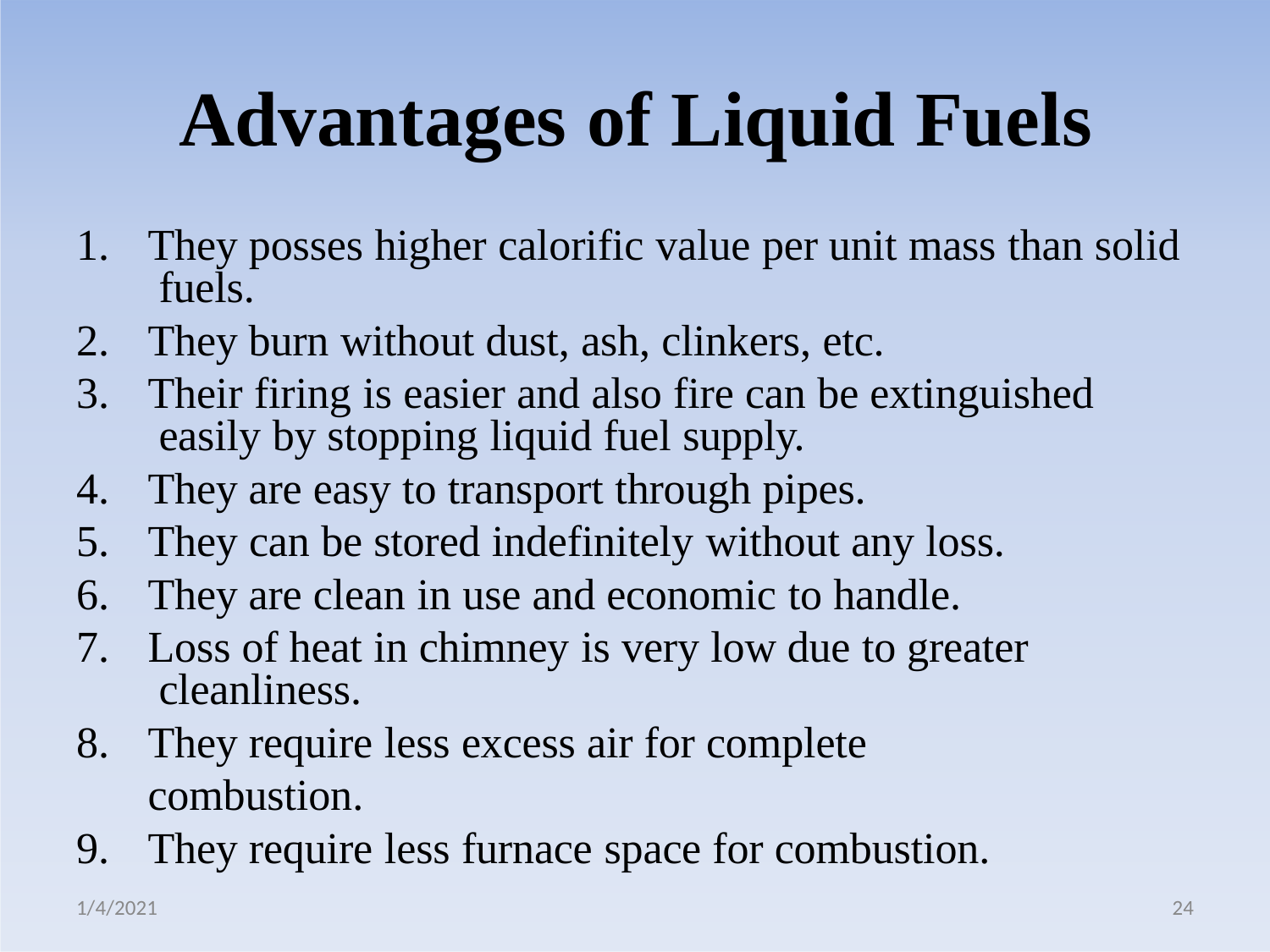

# Advantages of Liquid Fuels
They posses higher calorific value per unit mass than solid  fuels.
They burn without dust, ash, clinkers, etc.
Their firing is easier and also fire can be extinguished  easily by stopping liquid fuel supply.
They are easy to transport through pipes.
They can be stored indefinitely without any loss.
They are clean in use and economic to handle.
Loss of heat in chimney is very low due to greater  cleanliness.
They require less excess air for complete combustion.
They require less furnace space for combustion.
1/4/2021
24